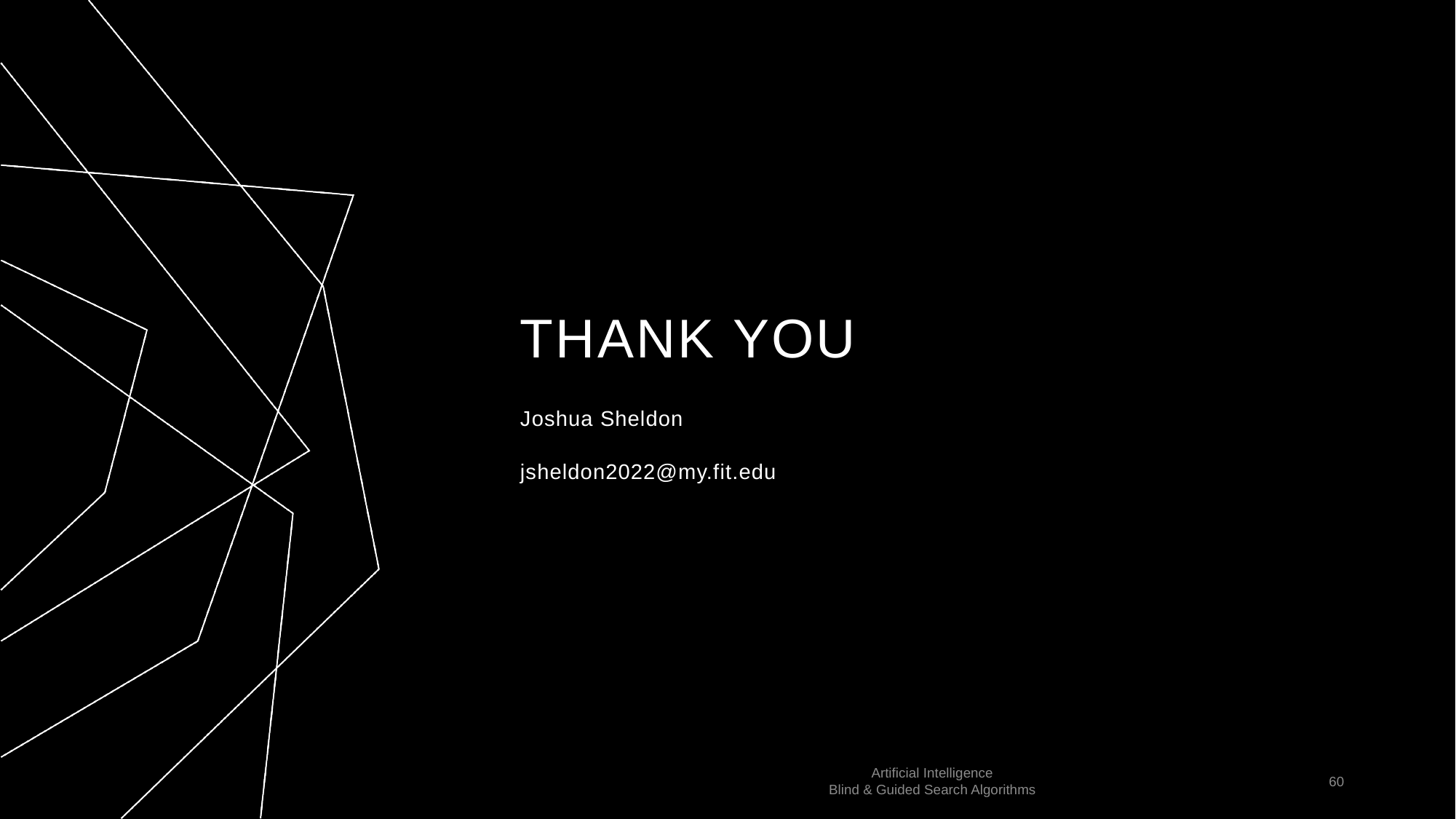

# THANK YOU
Joshua Sheldon
jsheldon2022@my.fit.edu
Artificial Intelligence
Blind & Guided Search Algorithms
60